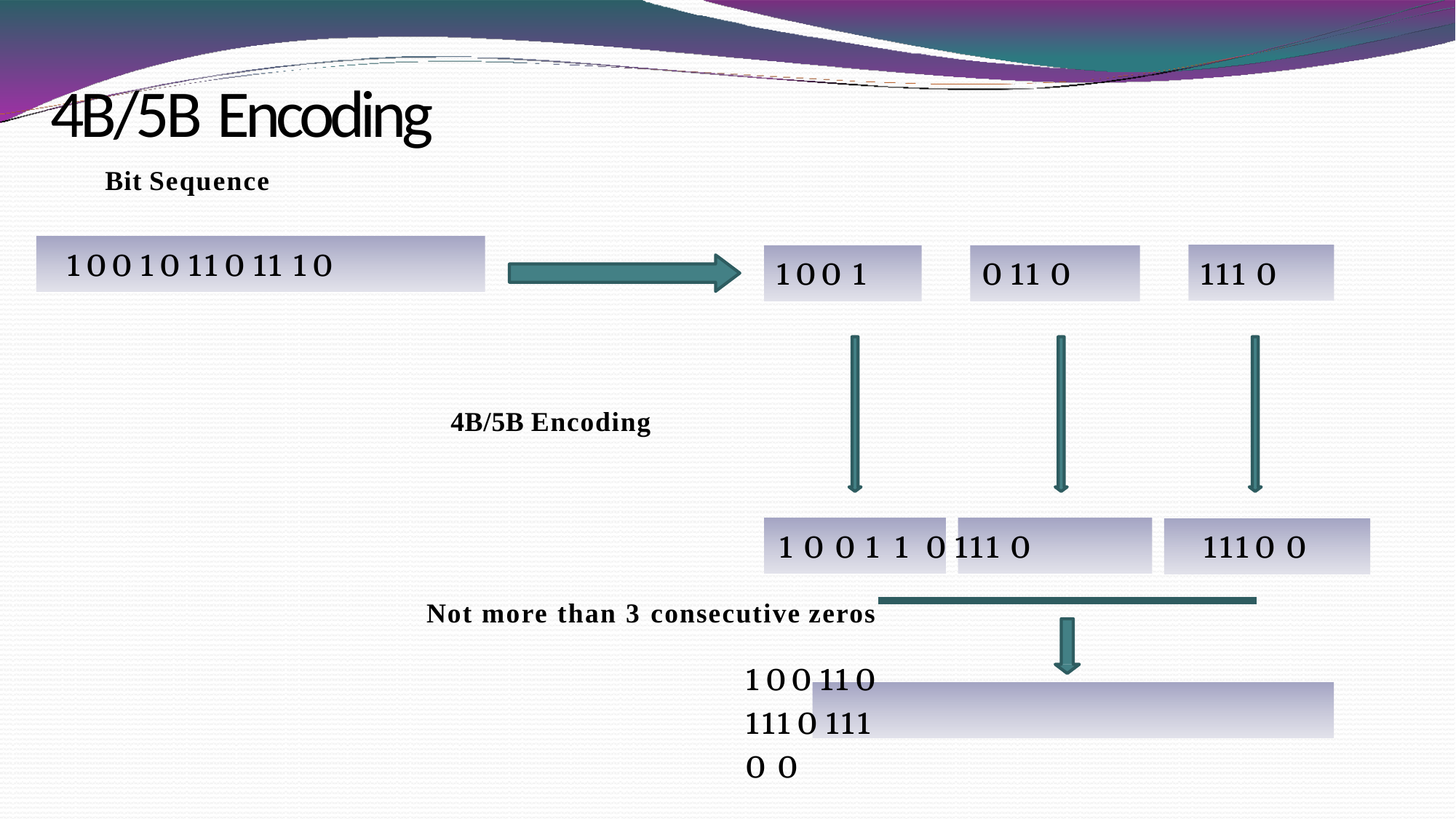

# 4B/5B Encoding
Bit Sequence

1 0 0 1 0 1 1 0 1 1 1 0

1 1 1 0
1 0 0 1
0 1 1 0

4B/5B Encoding

1  0  0 1  1	0 1 1 1 0
1 1 1 0 0
Not more than 3  consecutive zeros

1 0 0 1 1 0 1 1 1 0 1 1 1 0 0